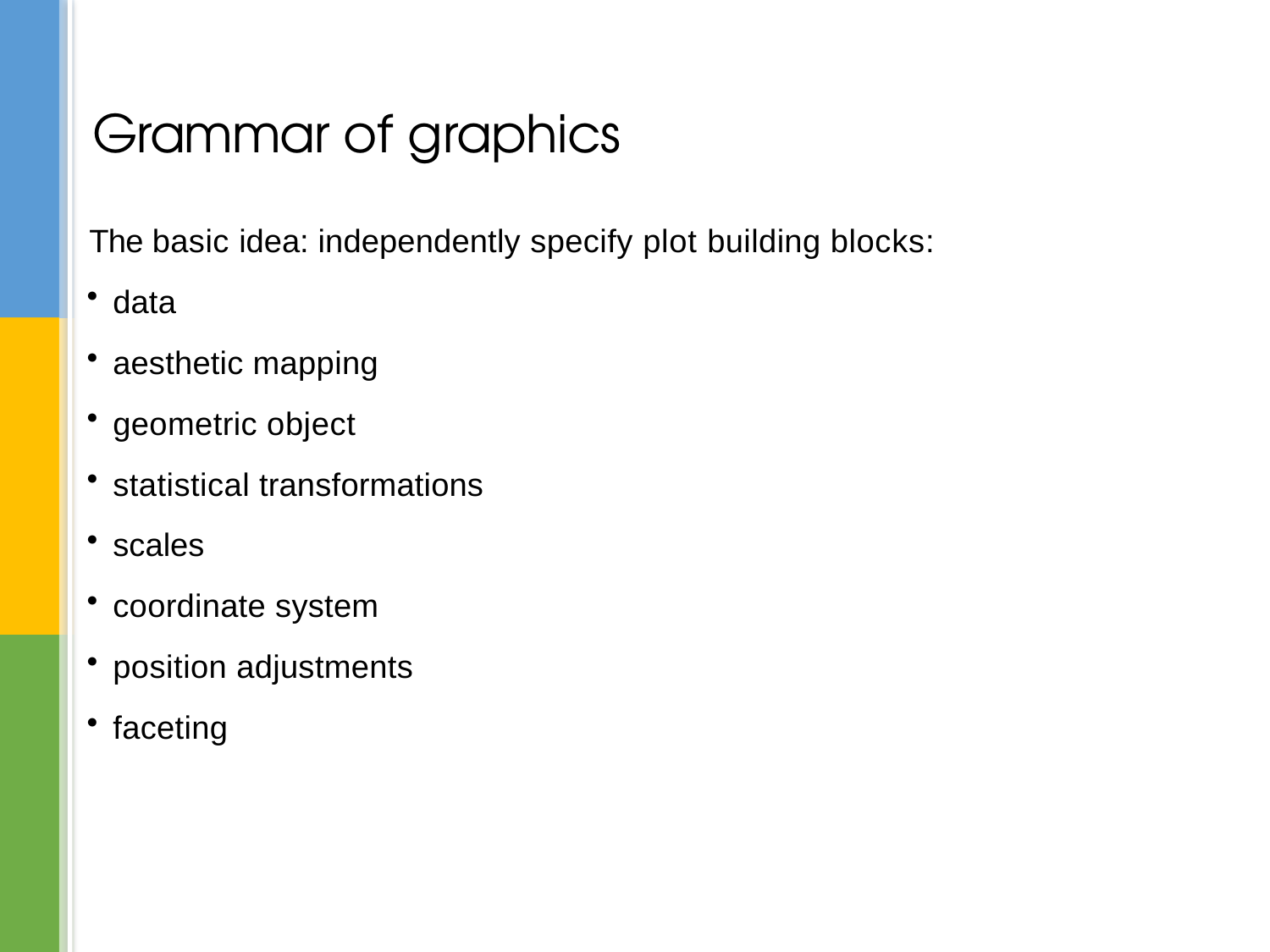

# Grammar of graphics
The basic idea: independently specify plot building blocks:
data
aesthetic mapping
geometric object
statistical transformations
scales
coordinate system
position adjustments
faceting